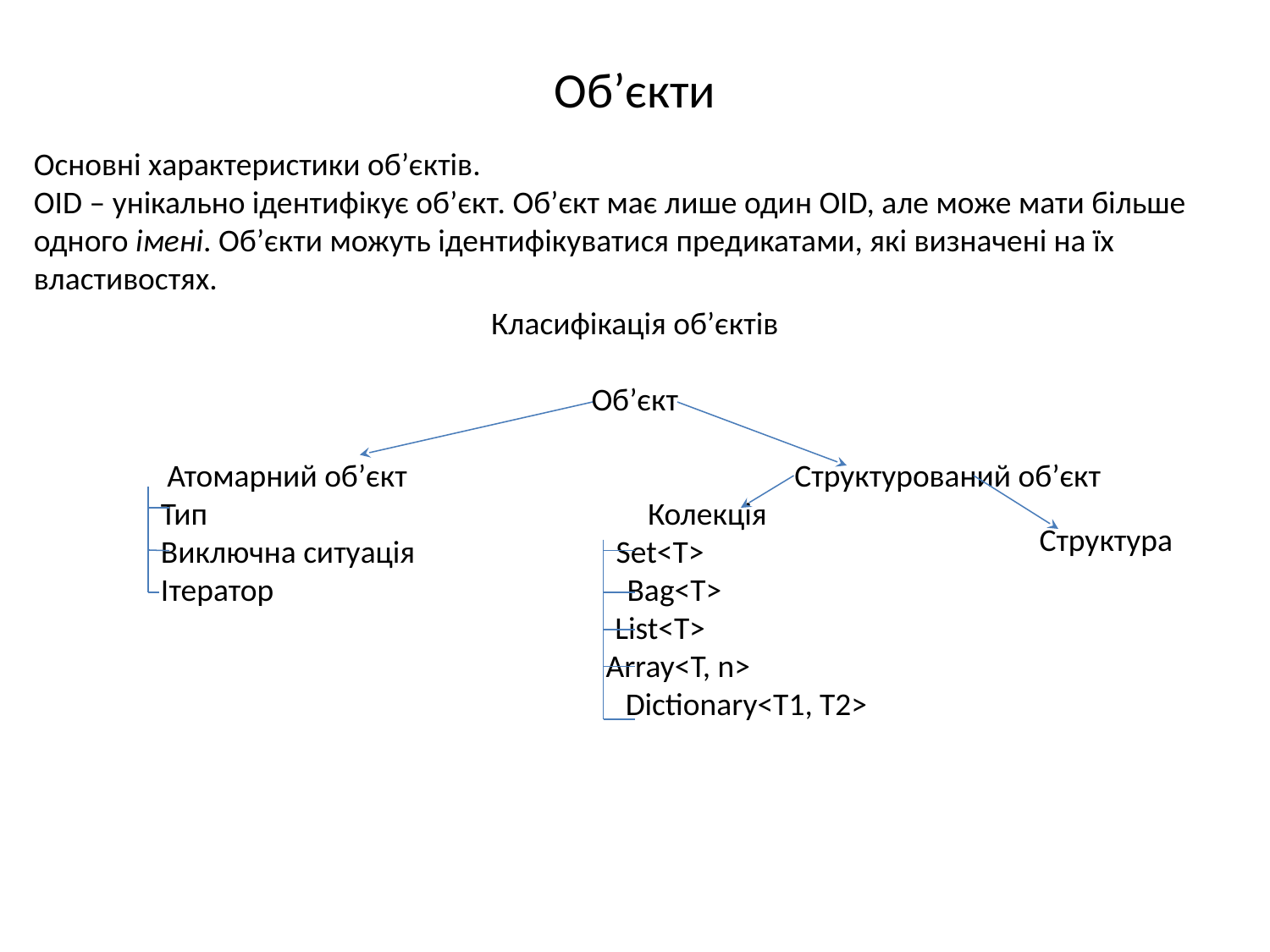

# Об’єкти
Основні характеристики об’єктів.
OID – унікально ідентифікує об’єкт. Об’єкт має лише один OID, але може мати більше одного імені. Об’єкти можуть ідентифікуватися предикатами, які визначені на їх властивостях.
Класифікація об’єктів

Об’єкт

Атомарний об’єкт                                                      Структурований об’єкт

          Set<T>
           Bag<T>
           List<T>
                  Array<T, n>
                               Dictionary<T1, T2>
Тип
Виключна ситуація
Ітератор
Колекція

Структура